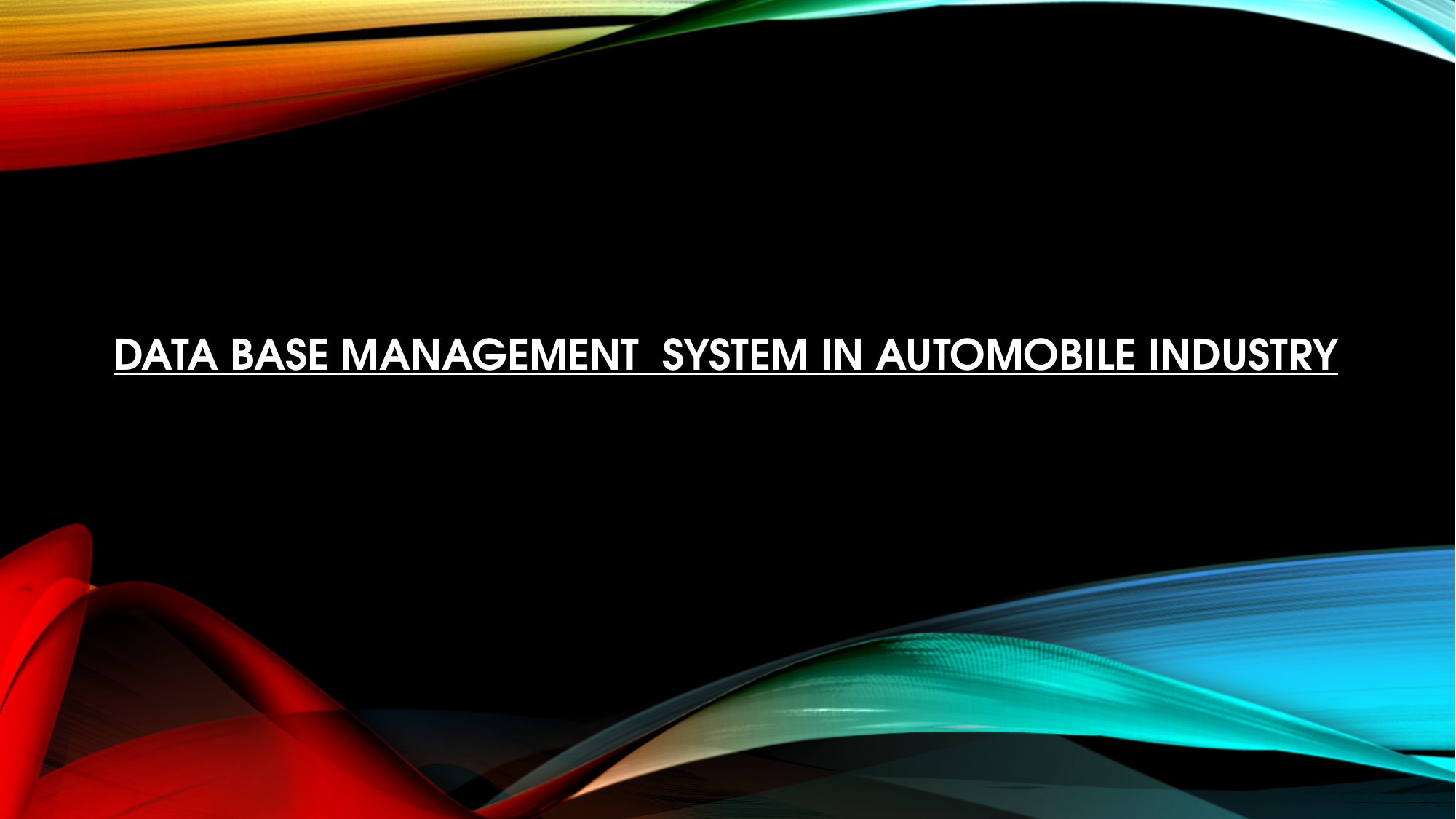

# DATA BASE MANAGEMENT  SYSTEM IN AUTOMOBILE INDUSTRY